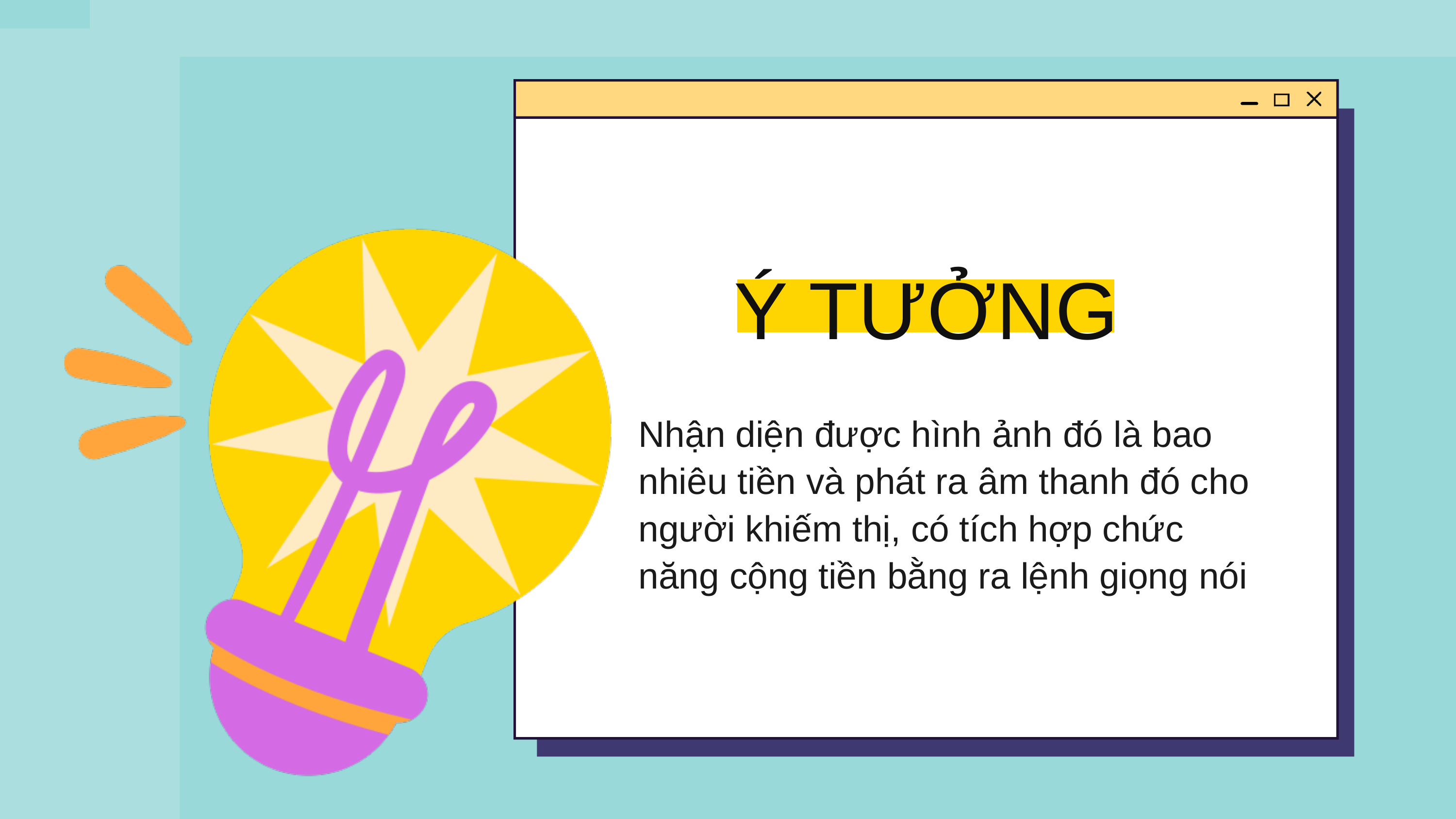

Ý TƯỞNG

Nhận diện được hình ảnh đó là bao nhiêu tiền và phát ra âm thanh đó cho người khiếm thị, có tích hợp chức năng cộng tiền bằng ra lệnh giọng nói